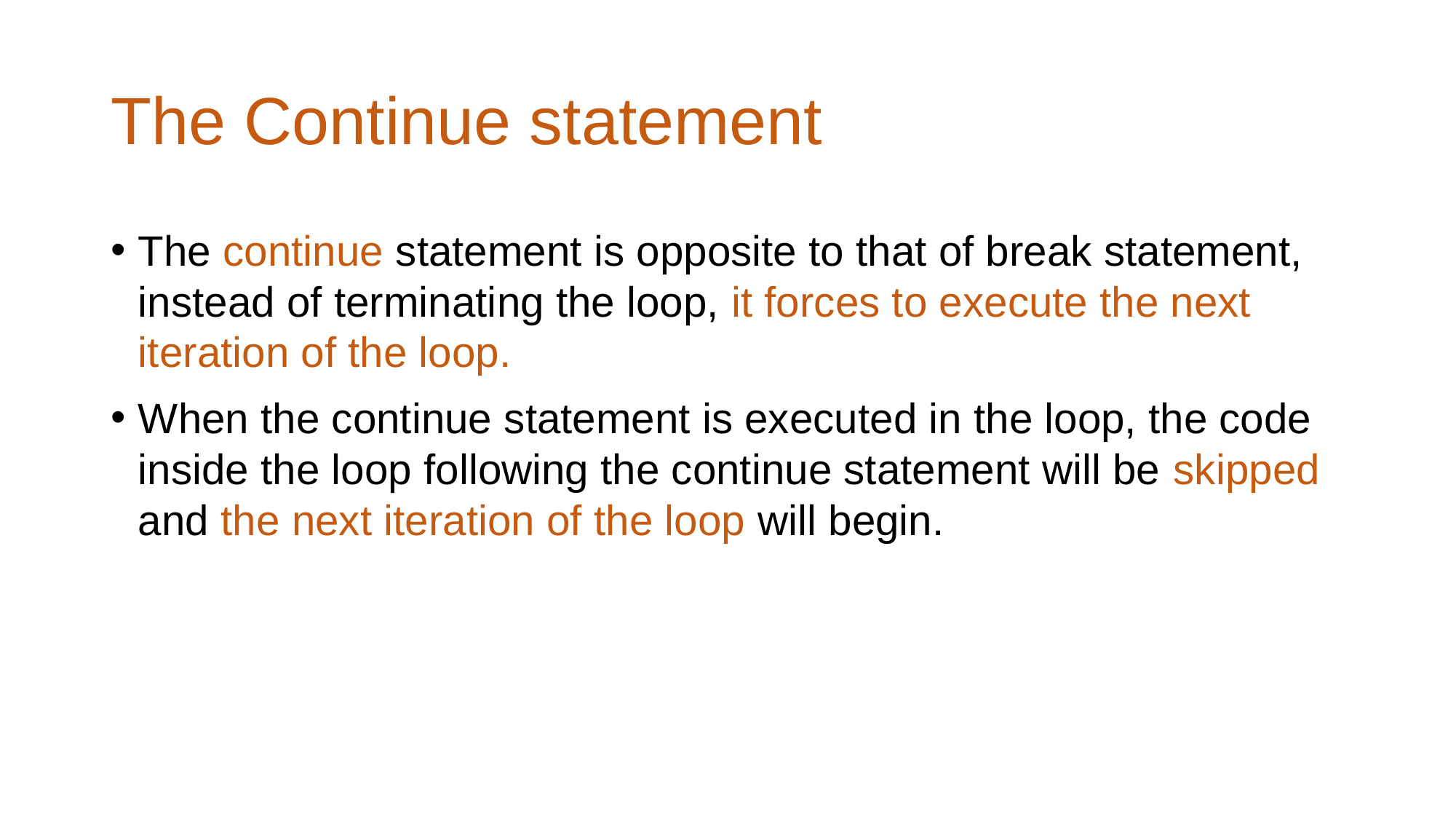

# The Continue statement
The continue statement is opposite to that of break statement, instead of terminating the loop, it forces to execute the next iteration of the loop.
When the continue statement is executed in the loop, the code inside the loop following the continue statement will be skipped and the next iteration of the loop will begin.